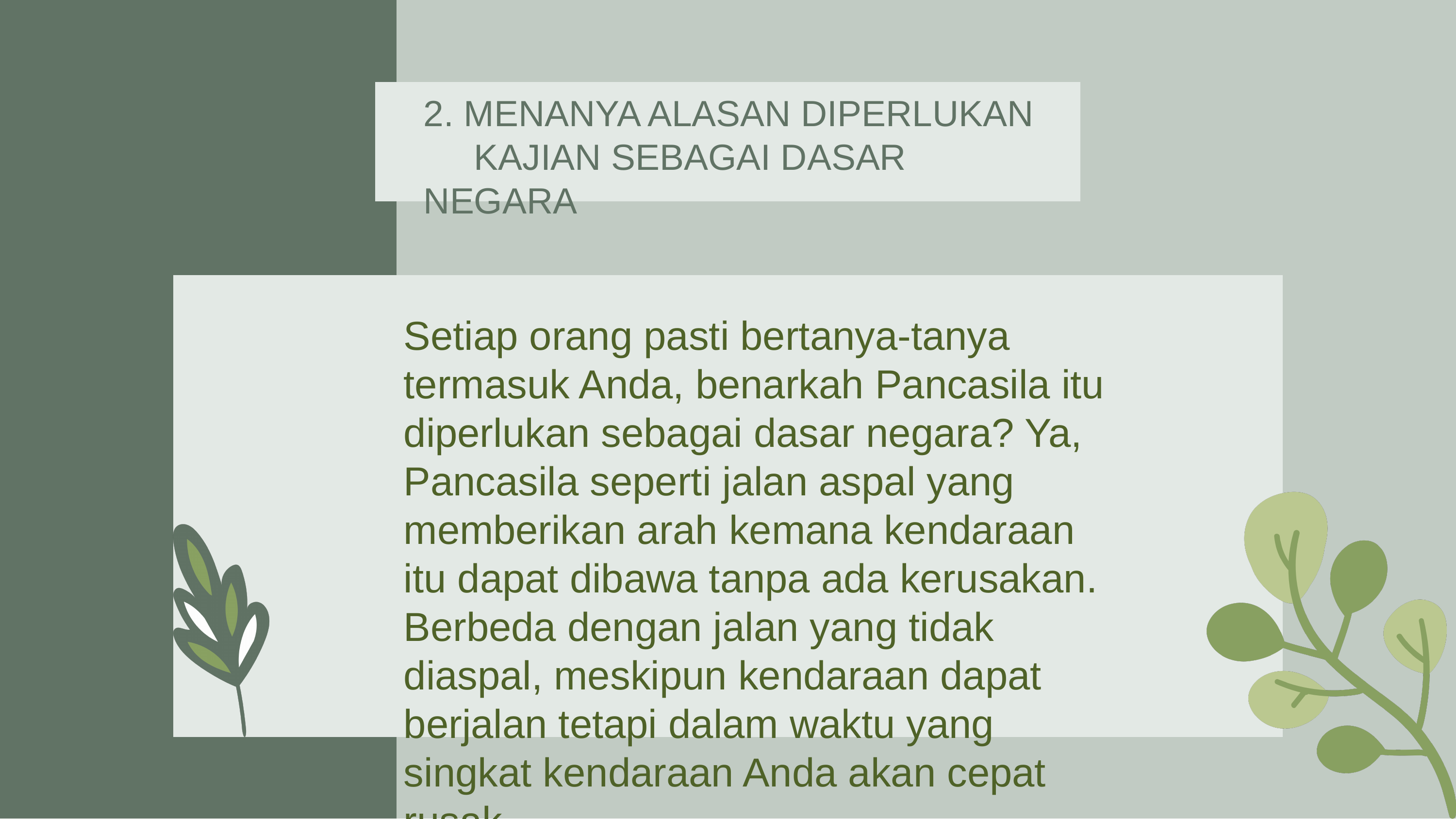

2. MENANYA ALASAN DIPERLUKAN
     KAJIAN SEBAGAI DASAR NEGARA

Setiap orang pasti bertanya-tanya termasuk Anda, benarkah Pancasila itu diperlukan sebagai dasar negara? Ya, Pancasila seperti jalan aspal yang memberikan arah kemana kendaraan itu dapat dibawa tanpa ada kerusakan. Berbeda dengan jalan yang tidak diaspal, meskipun kendaraan dapat berjalan tetapi dalam waktu yang singkat kendaraan Anda akan cepat rusak.